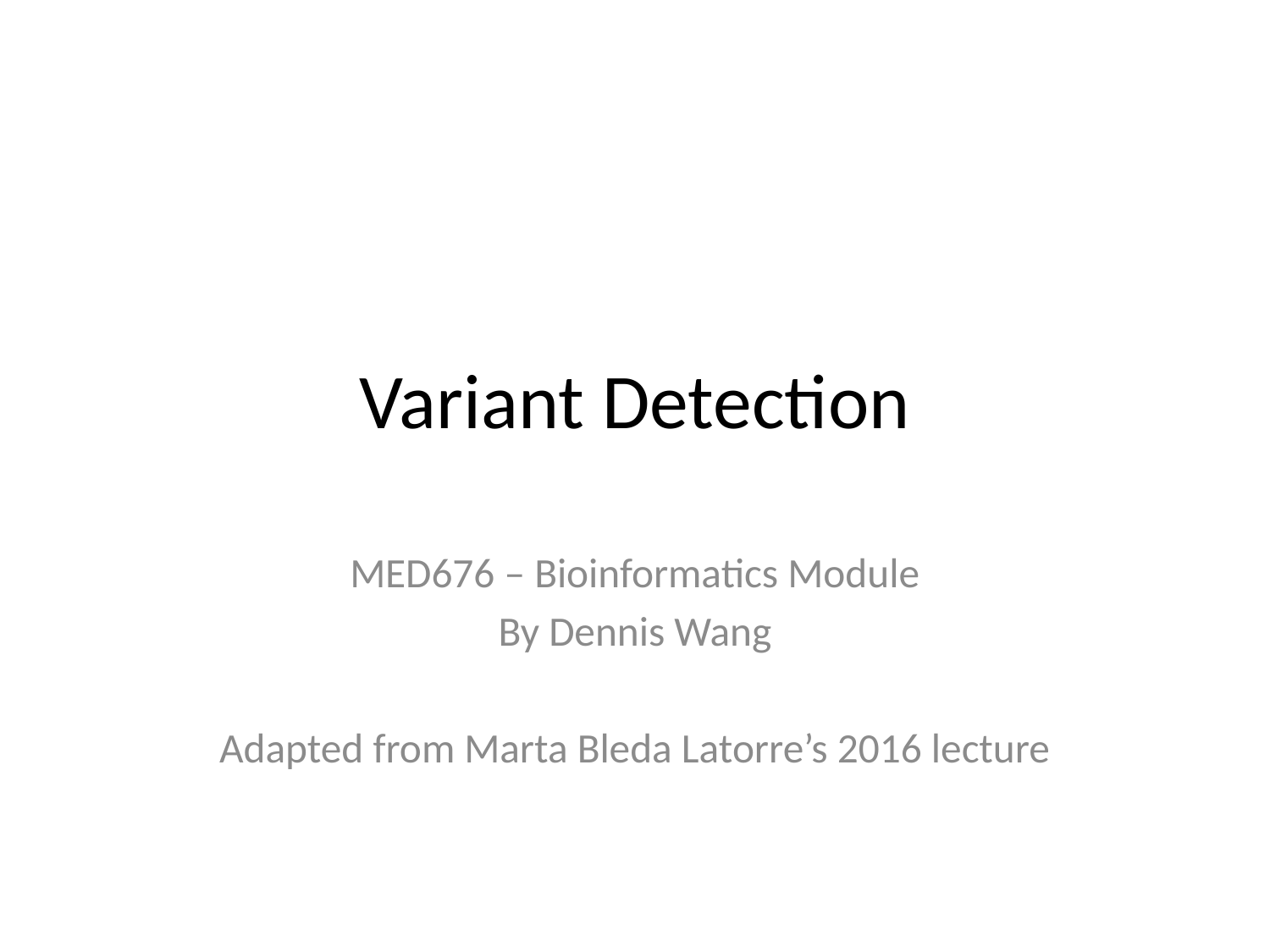

# Variant Detection
MED676 – Bioinformatics Module
By Dennis Wang

Adapted from Marta Bleda Latorre’s 2016 lecture